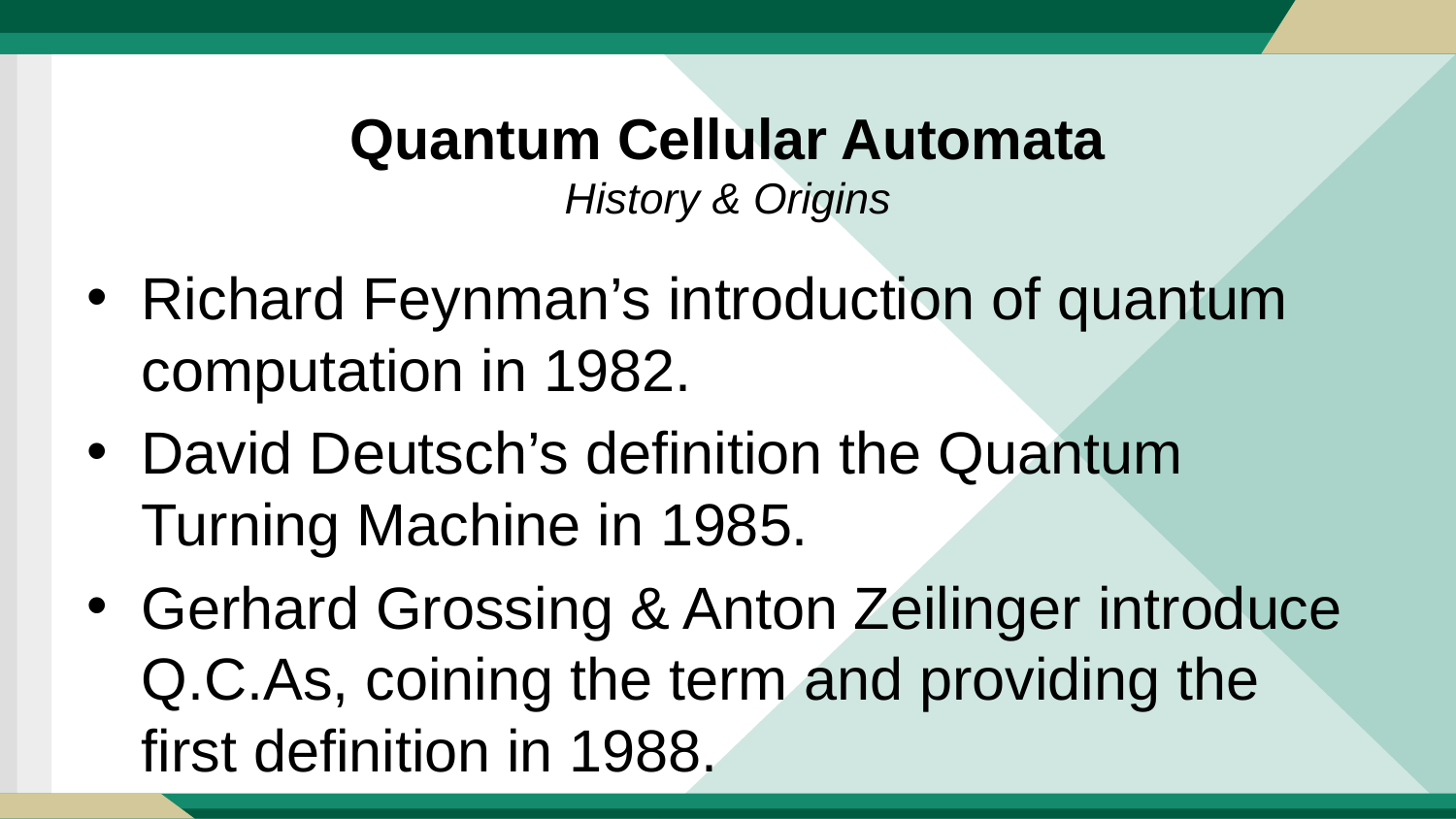

Quantum Cellular Automata
History & Origins

Richard Feynman’s introduction of quantum computation in 1982.
David Deutsch’s definition the Quantum Turning Machine in 1985.
Gerhard Grossing & Anton Zeilinger introduce Q.C.As, coining the term and providing the first definition in 1988.